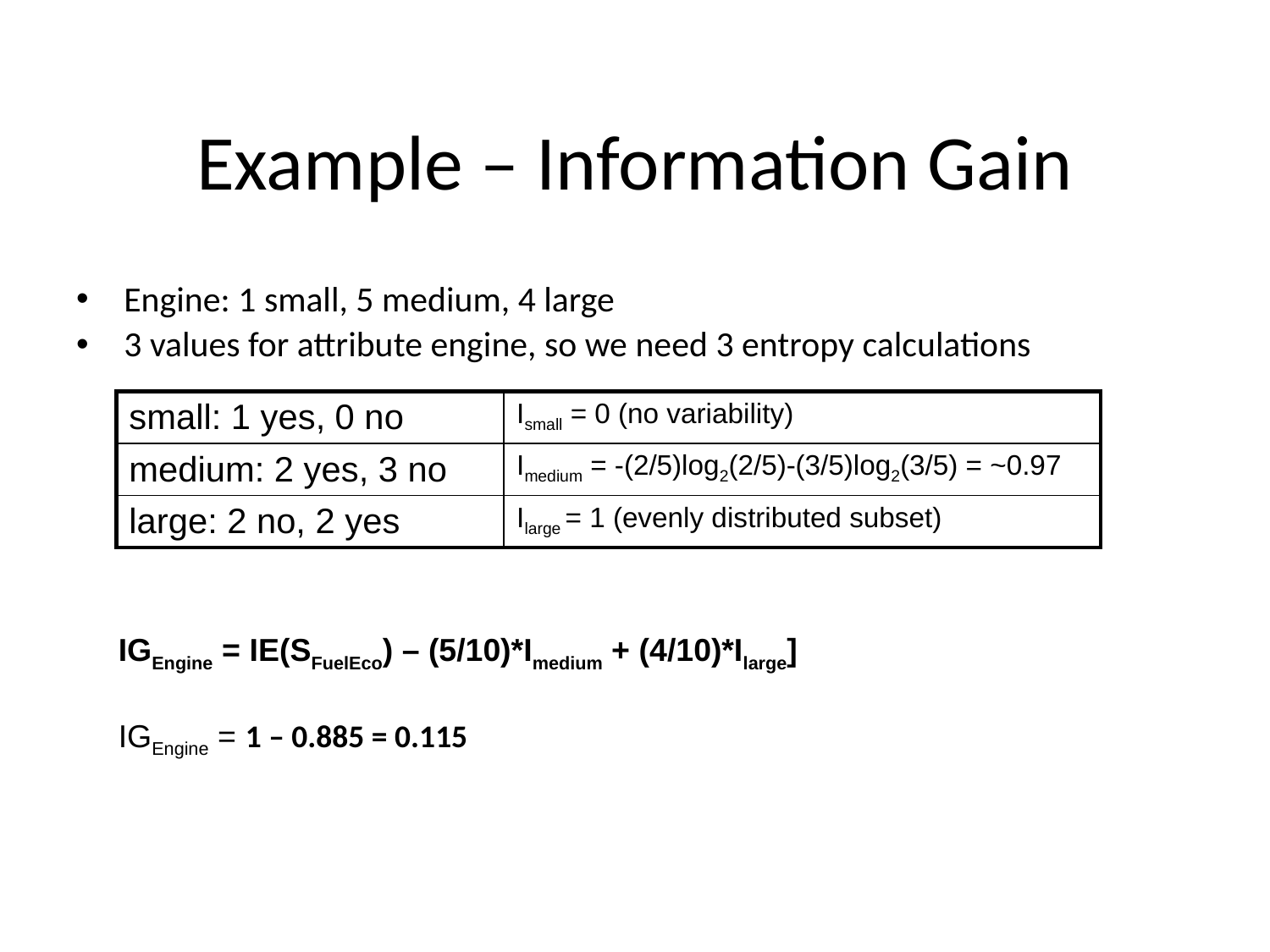

# Example – Information Gain
Engine: 1 small, 5 medium, 4 large
3 values for attribute engine, so we need 3 entropy calculations
| small: 1 yes, 0 no | Ismall = 0 (no variability) |
| --- | --- |
| medium: 2 yes, 3 no | Imedium = -(2/5)log2(2/5)-(3/5)log2(3/5) = ~0.97 |
| large: 2 no, 2 yes | Ilarge = 1 (evenly distributed subset) |
IGEngine = IE(SFuelEco) – (5/10)*Imedium + (4/10)*Ilarge]

IGEngine = 1 – 0.885 = 0.115